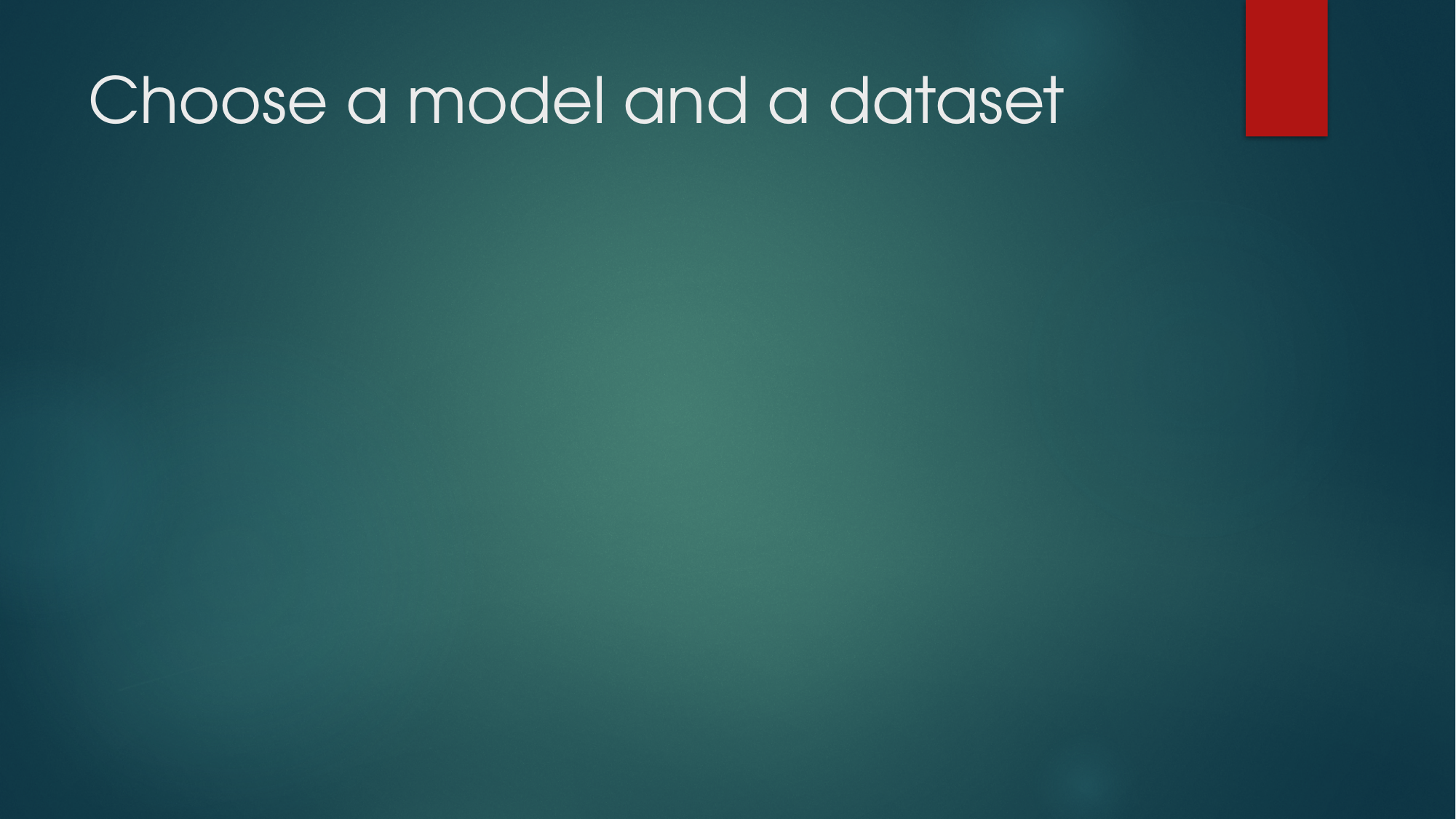

# Choose a model and a dataset